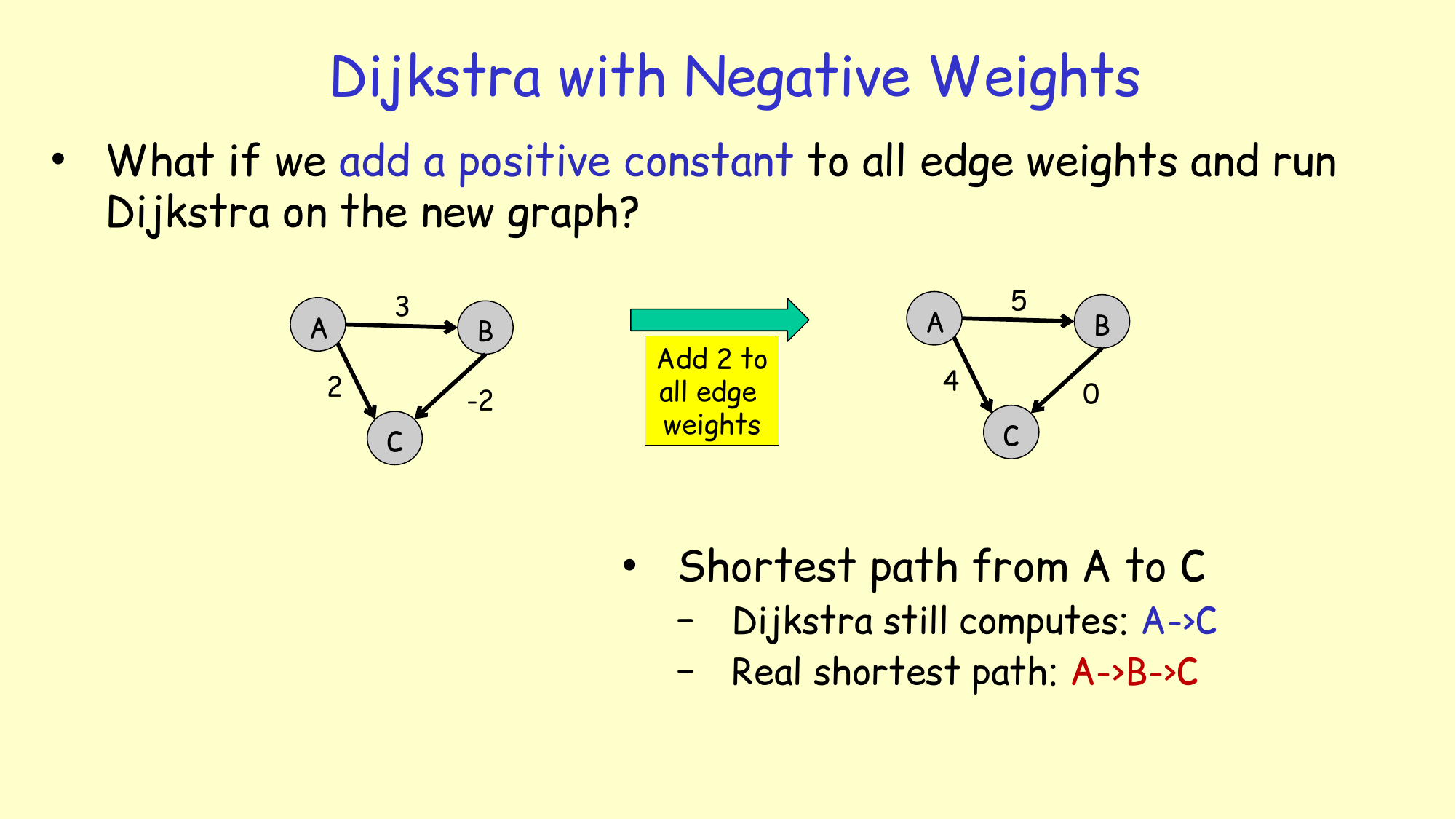

# Dijkstra with Negative Weights
What if we add a positive constant to all edge weights and run Dijkstra on the new graph?
5
A
B
4
0
C
3
A
B
2
-2
C

Add 2 to
all edge
weights
Shortest path from A to C
Dijkstra still computes: A->C
Real shortest path: A->B->C